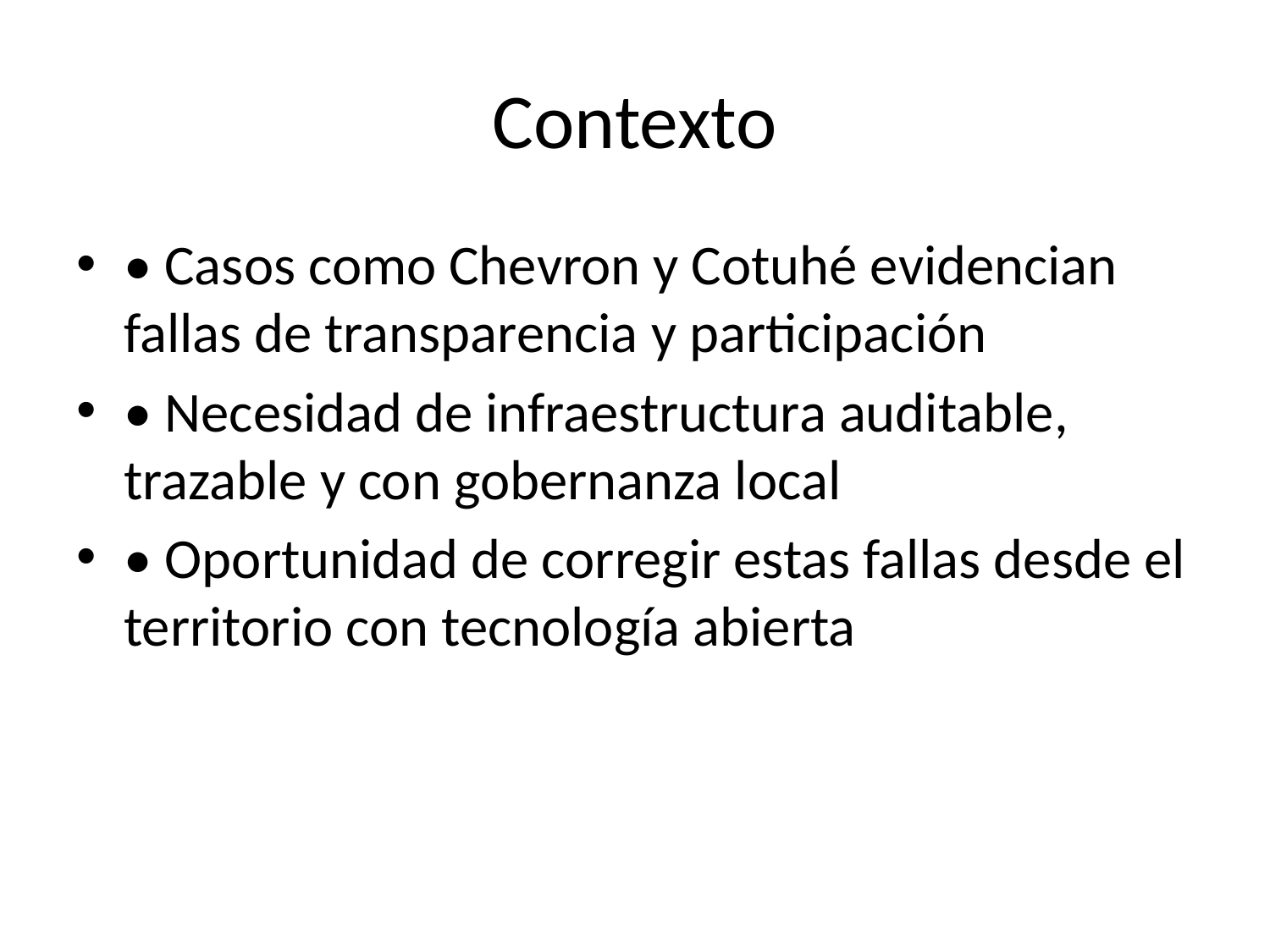

# Contexto
• Casos como Chevron y Cotuhé evidencian fallas de transparencia y participación
• Necesidad de infraestructura auditable, trazable y con gobernanza local
• Oportunidad de corregir estas fallas desde el territorio con tecnología abierta